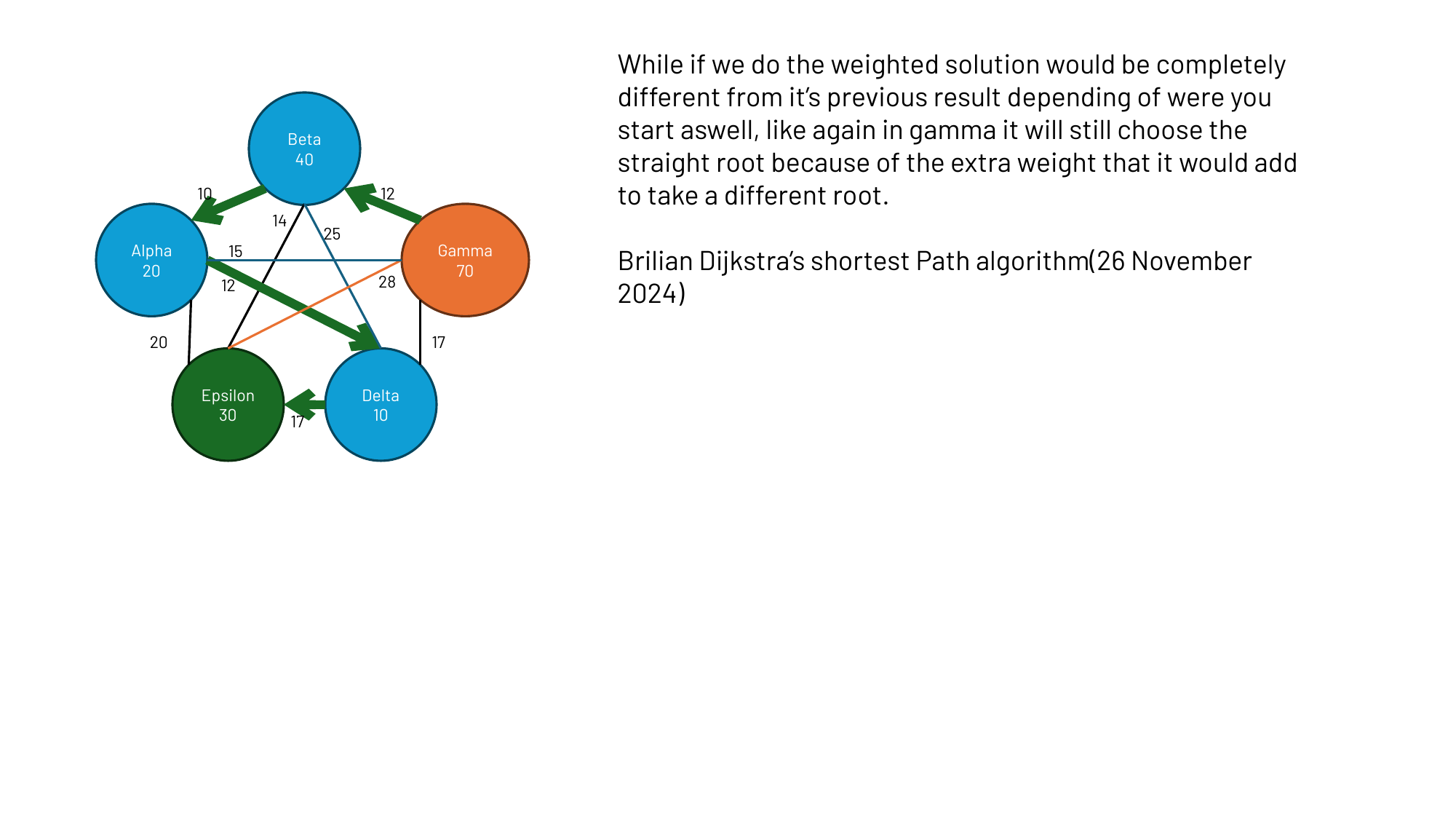

While if we do the weighted solution would be completely different from it’s previous result depending of were you start aswell, like again in gamma it will still choose the straight root because of the extra weight that it would add to take a different root.

Brilian Dijkstra’s shortest Path algorithm(26 November 2024)

Beta
40
10
12
Alpha 20
Gamma
70
14
25
15
28
12
17
20
Epsilon 30
Delta
10
17